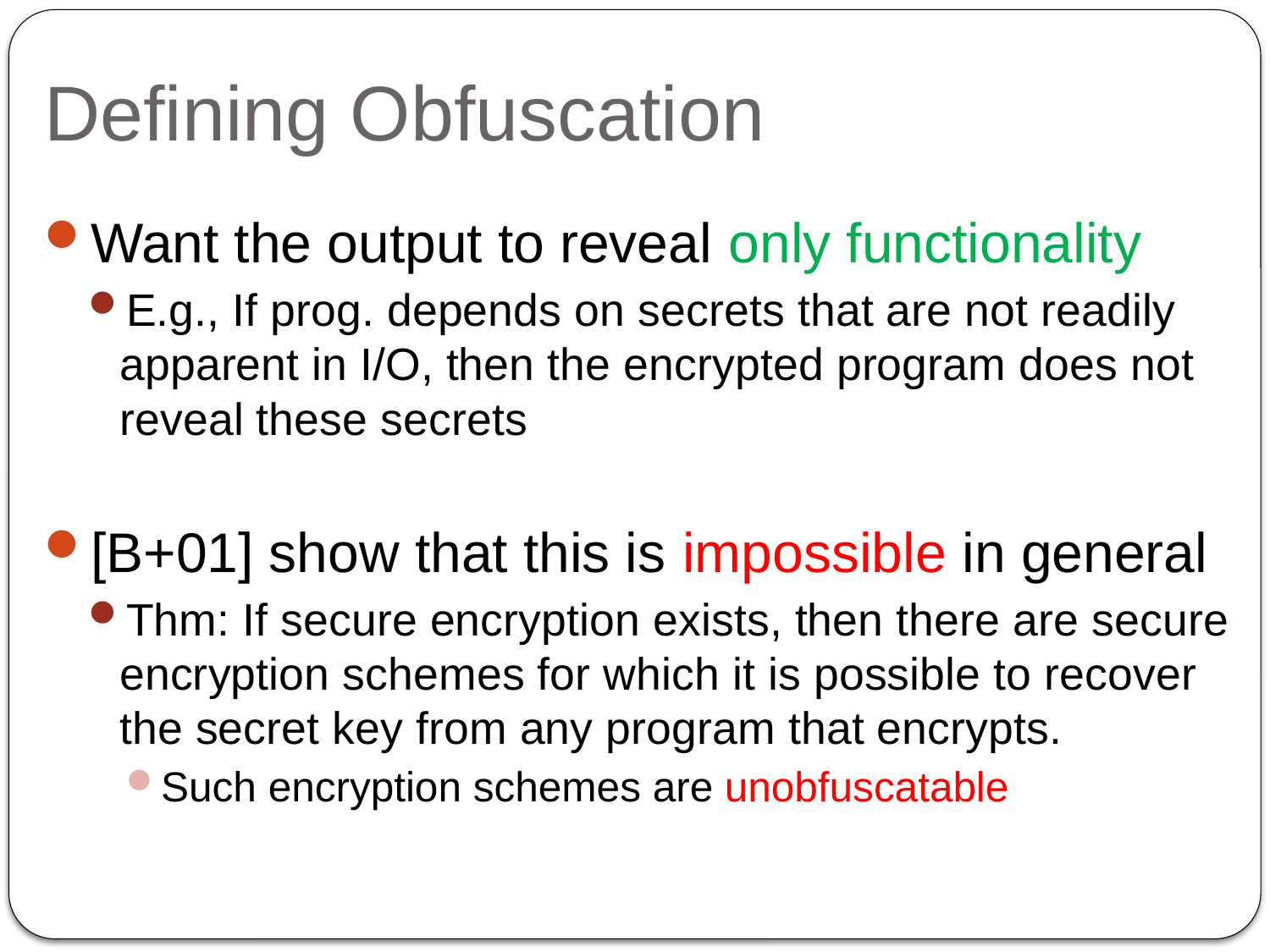

# Defining Obfuscation
Want the output to reveal only functionality
E.g., If prog. depends on secrets that are not readily apparent in I/O, then the encrypted program does not reveal these secrets

[B+01] show that this is impossible in general
Thm: If secure encryption exists, then there are secure encryption schemes for which it is possible to recover the secret key from any program that encrypts.
Such encryption schemes are unobfuscatable